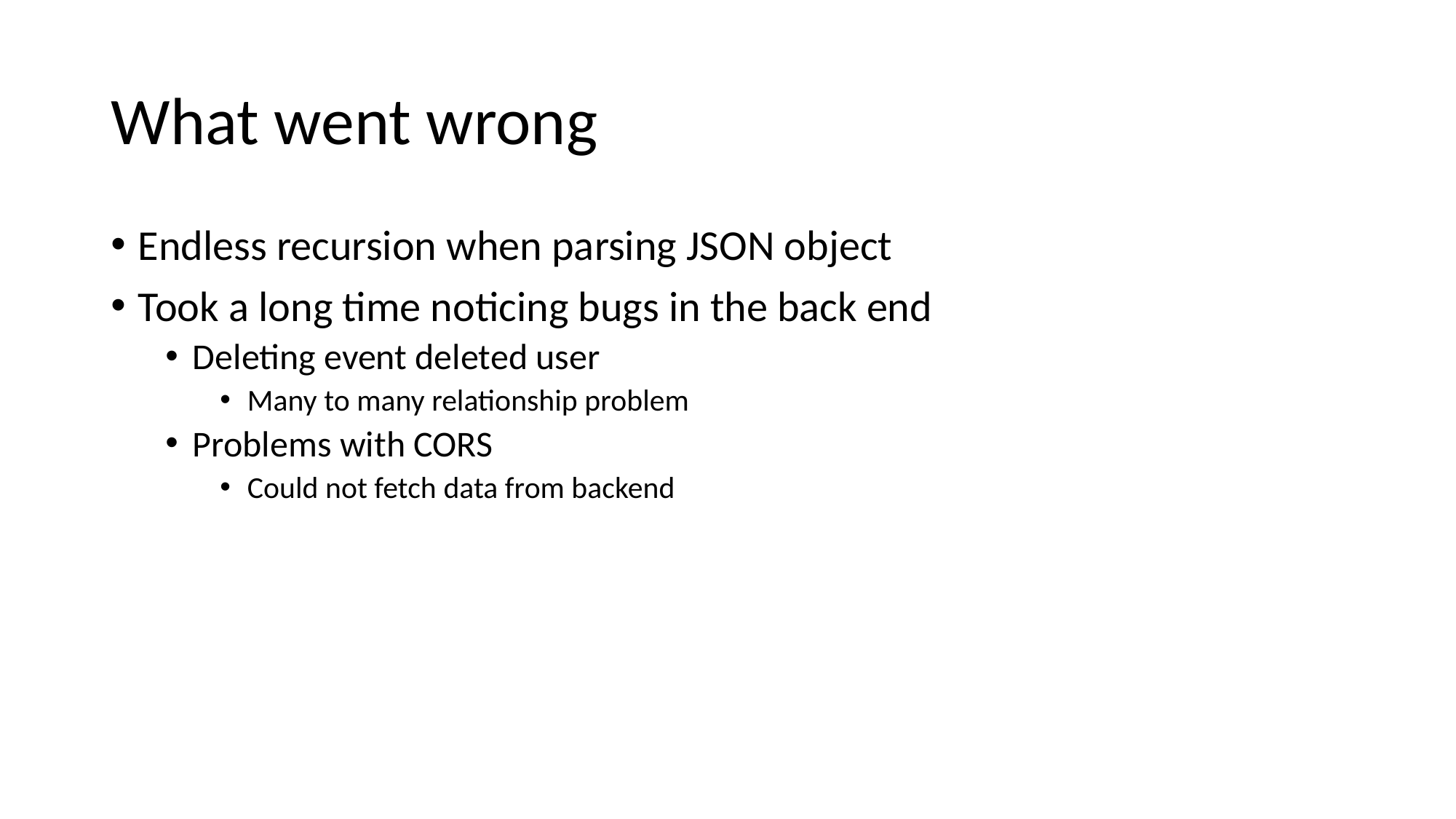

# What went wrong
Endless recursion when parsing JSON object
Took a long time noticing bugs in the back end
Deleting event deleted user
Many to many relationship problem
Problems with CORS
Could not fetch data from backend